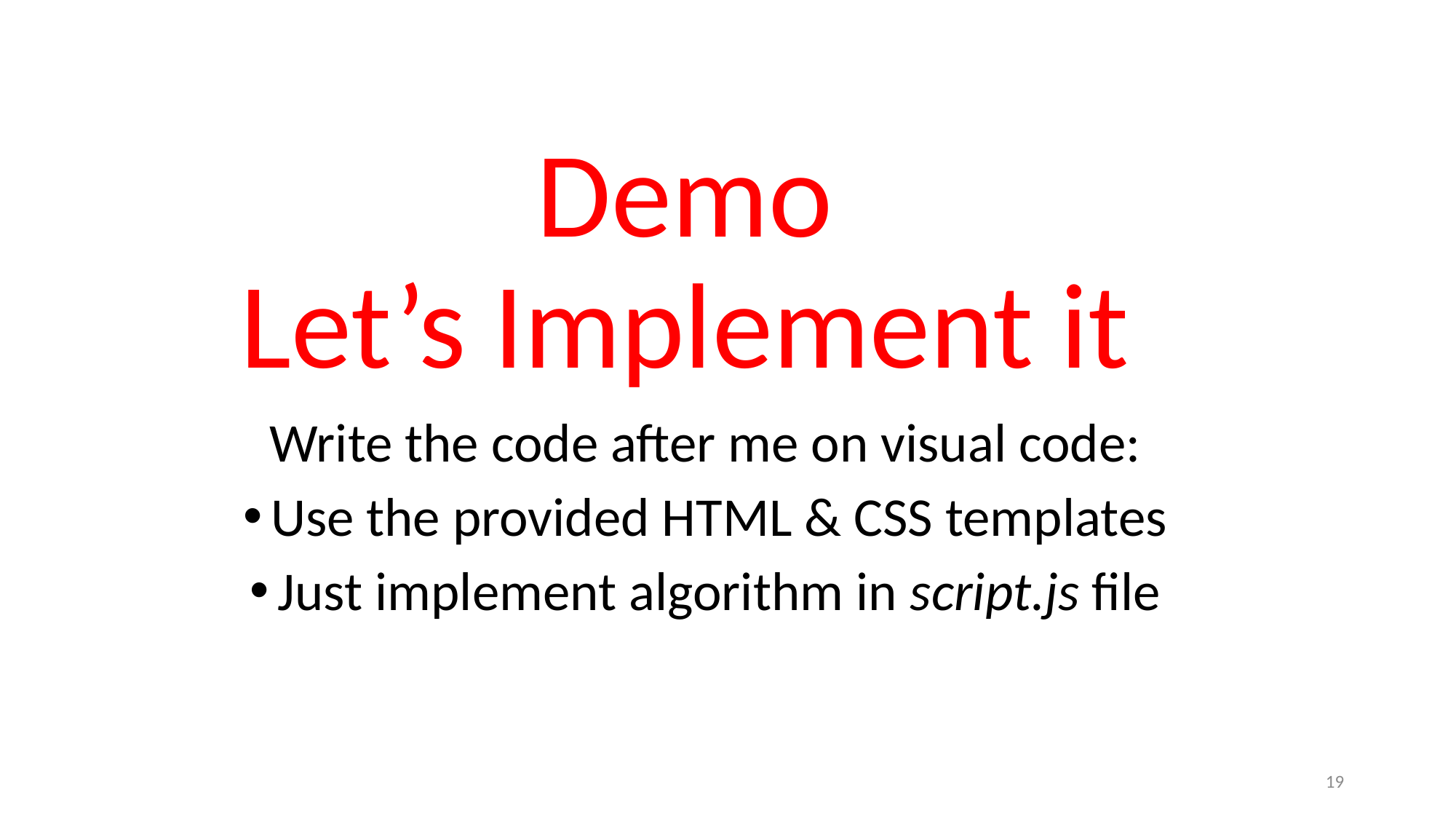

# Demo Let’s Implement it
Write the code after me on visual code:
Use the provided HTML & CSS templates
Just implement algorithm in script.js file
19